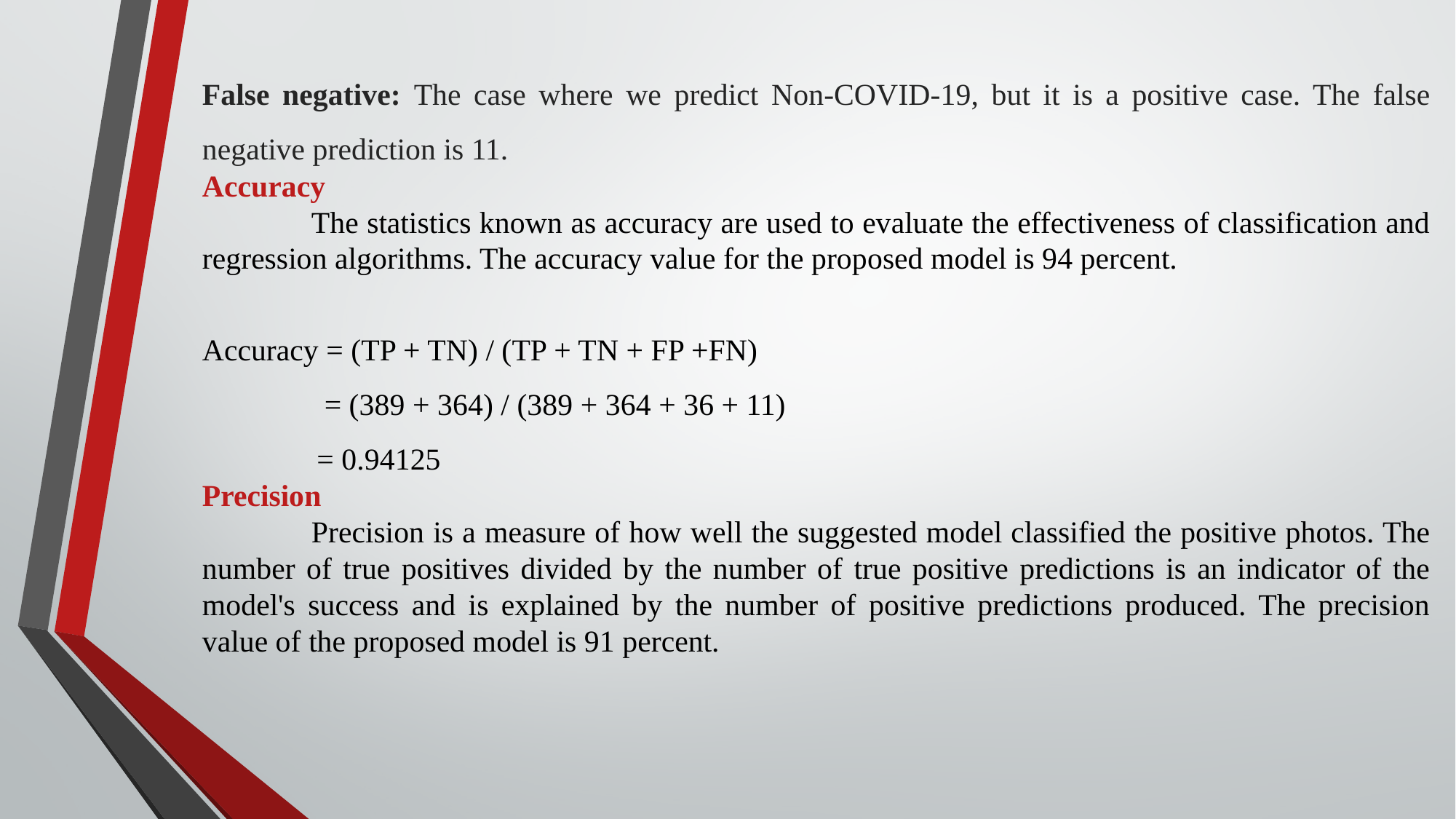

False negative: The case where we predict Non-COVID-19, but it is a positive case. The false negative prediction is 11.
Accuracy
	The statistics known as accuracy are used to evaluate the effectiveness of classification and regression algorithms. The accuracy value for the proposed model is 94 percent.

Accuracy = (TP + TN) / (TP + TN + FP +FN)
                = (389 + 364) / (389 + 364 + 36 + 11)
               = 0.94125
Precision
	Precision is a measure of how well the suggested model classified the positive photos. The number of true positives divided by the number of true positive predictions is an indicator of the model's success and is explained by the number of positive predictions produced. The precision value of the proposed model is 91 percent.